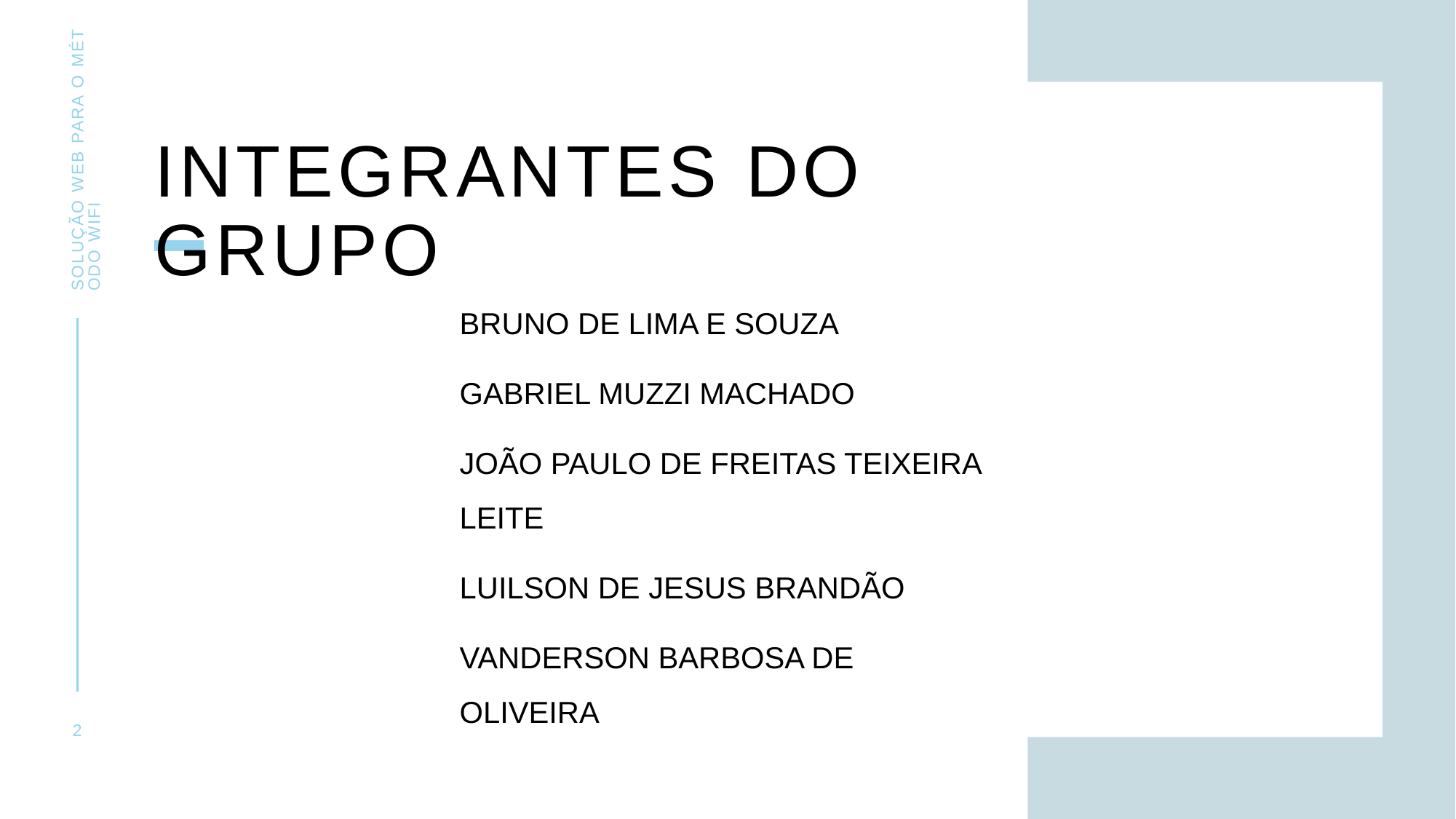

# Integrantes do grupo
Solução web para o método wifi
Bruno de Lima e Souza
Gabriel Muzzi Machado
João Paulo de Freitas Teixeira Leite
Luilson de Jesus Brandão
Vanderson Barbosa de Oliveira
2